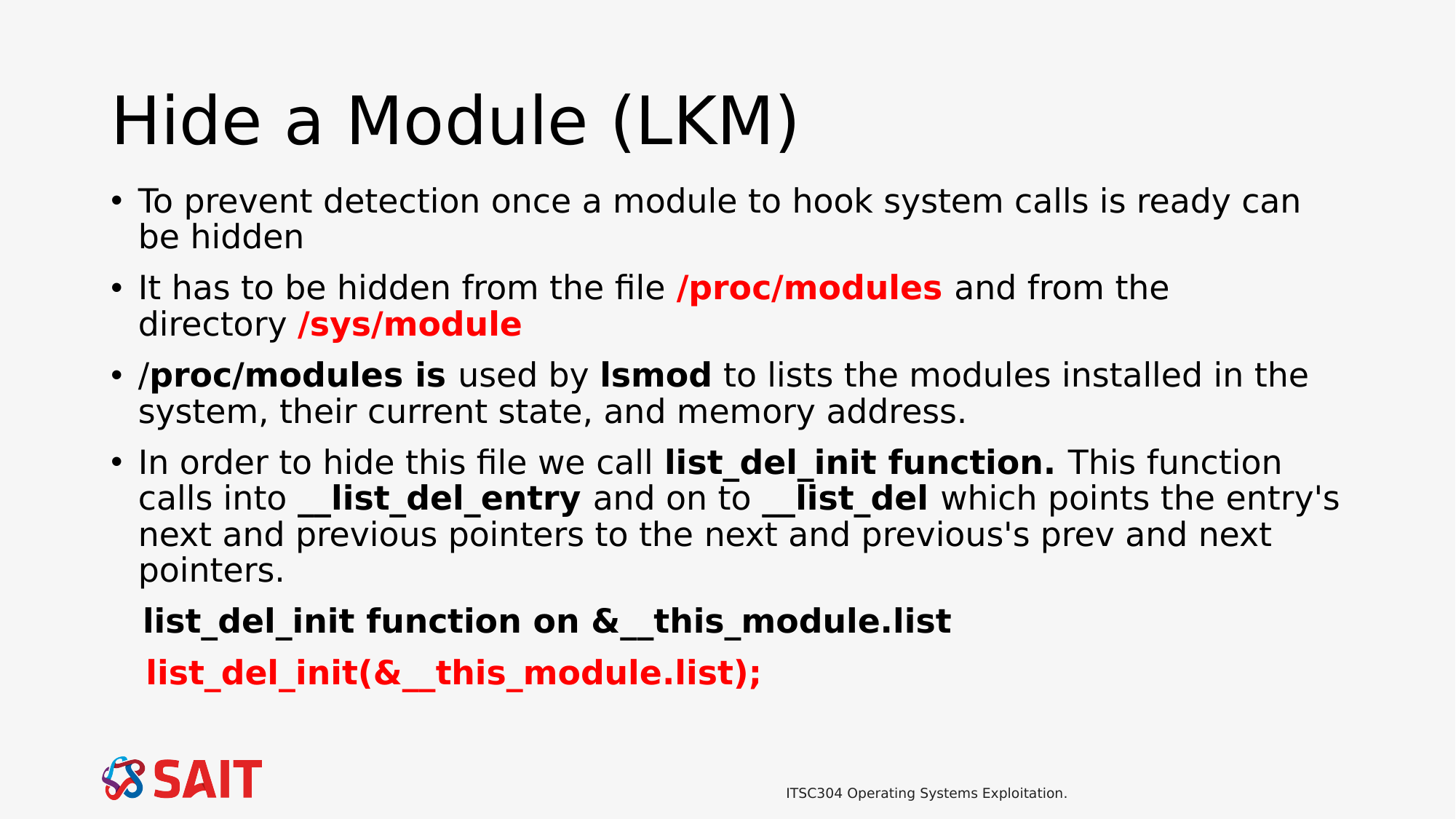

# Hide a Module (LKM)
To prevent detection once a module to hook system calls is ready can be hidden
It has to be hidden from the file /proc/modules and from the directory /sys/module
/proc/modules is used by lsmod to lists the modules installed in the system, their current state, and memory address.
In order to hide this file we call list_del_init function. This function calls into __list_del_entry and on to __list_del which points the entry's next and previous pointers to the next and previous's prev and next pointers.
   list_del_init function on &__this_module.list
   list_del_init(&__this_module.list);

ITSC304 Operating Systems Exploitation.